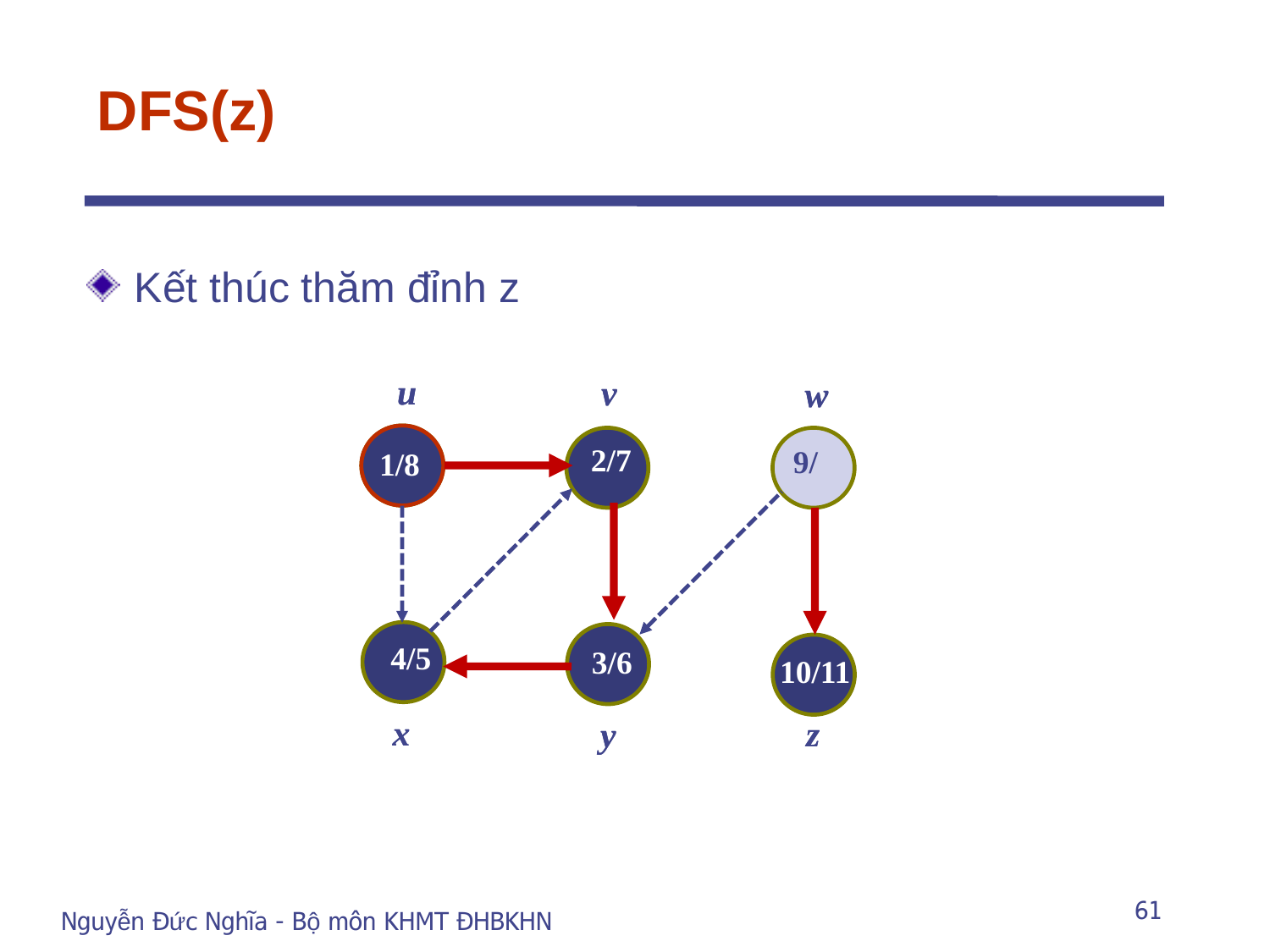

# DFS(z)
Kết thúc thăm đỉnh z
u
u
v
v
w
w

2/7
 9/
1/8

  4/5

 3/6
10/11

x
x
z
z
y
y
61
Nguyễn Đức Nghĩa - Bộ môn KHMT ĐHBKHN